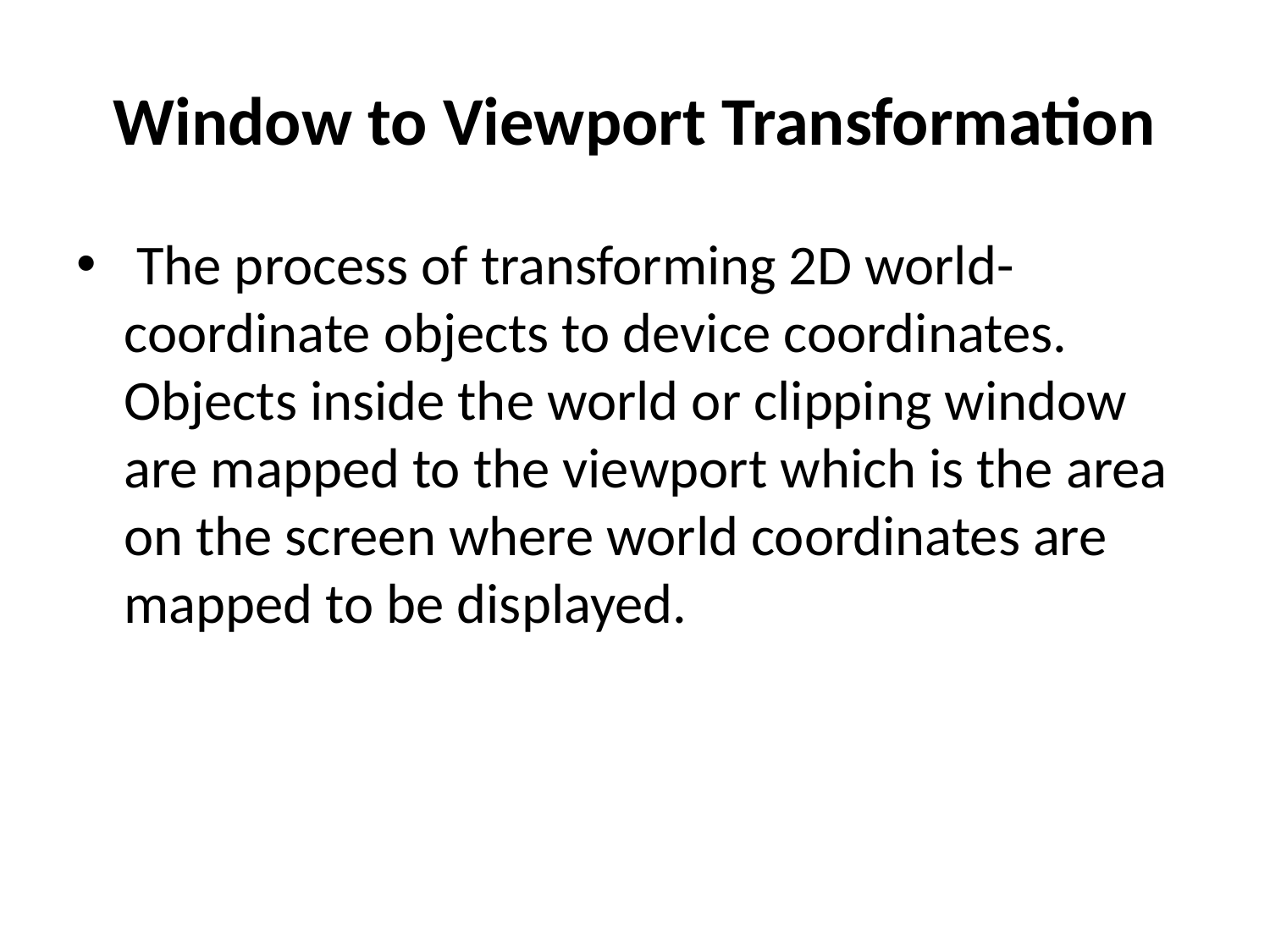

# Window to Viewport Transformation
 The process of transforming 2D world-coordinate objects to device coordinates. Objects inside the world or clipping window are mapped to the viewport which is the area on the screen where world coordinates are mapped to be displayed.